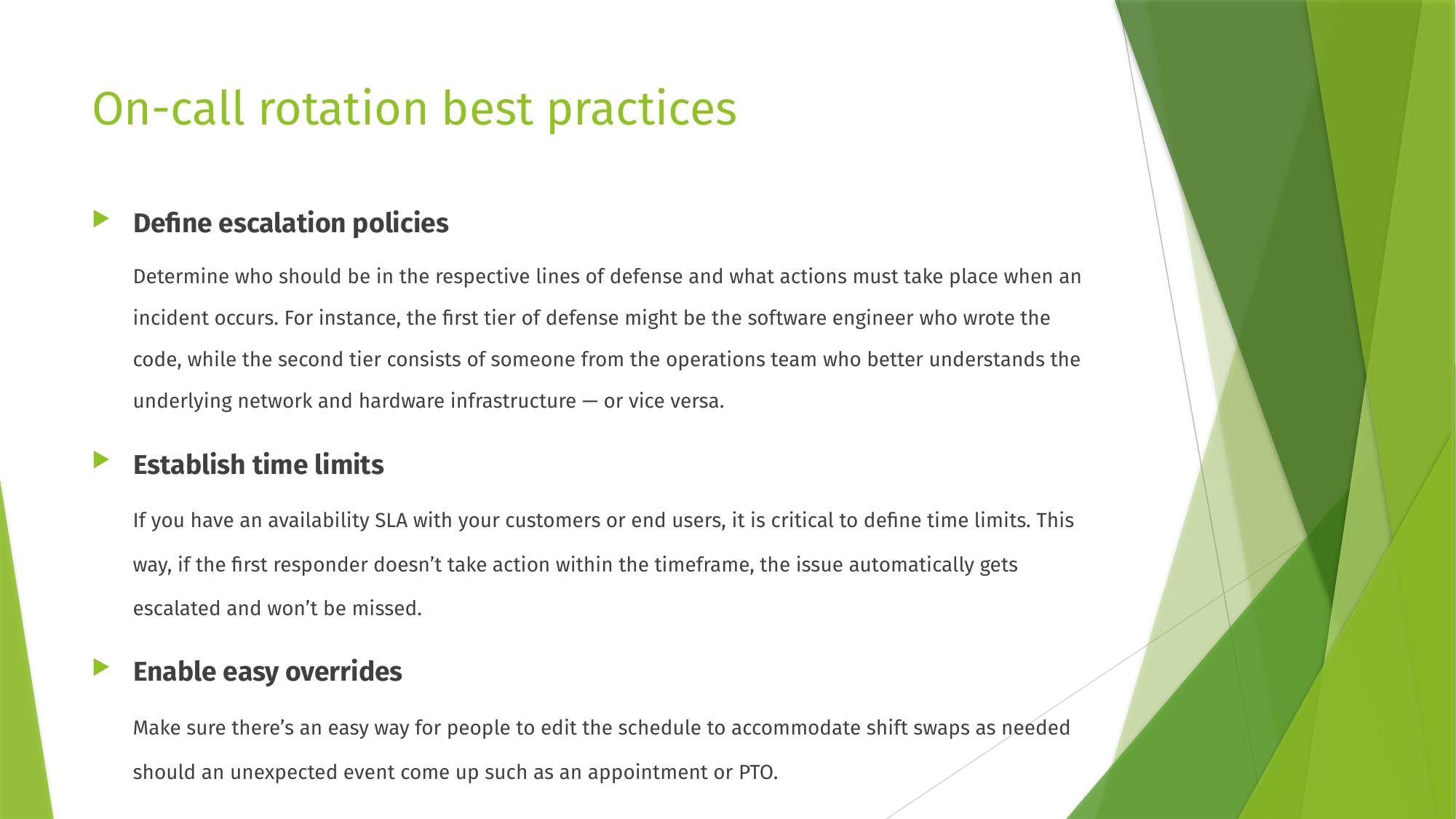

# On-call rotation best practices
Define escalation policies
Determine who should be in the respective lines of defense and what actions must take place when an incident occurs. For instance, the first tier of defense might be the software engineer who wrote the code, while the second tier consists of someone from the operations team who better understands the underlying network and hardware infrastructure — or vice versa.
Establish time limits
If you have an availability SLA with your customers or end users, it is critical to define time limits. This way, if the first responder doesn’t take action within the timeframe, the issue automatically gets escalated and won’t be missed.
Enable easy overrides
Make sure there’s an easy way for people to edit the schedule to accommodate shift swaps as needed should an unexpected event come up such as an appointment or PTO.